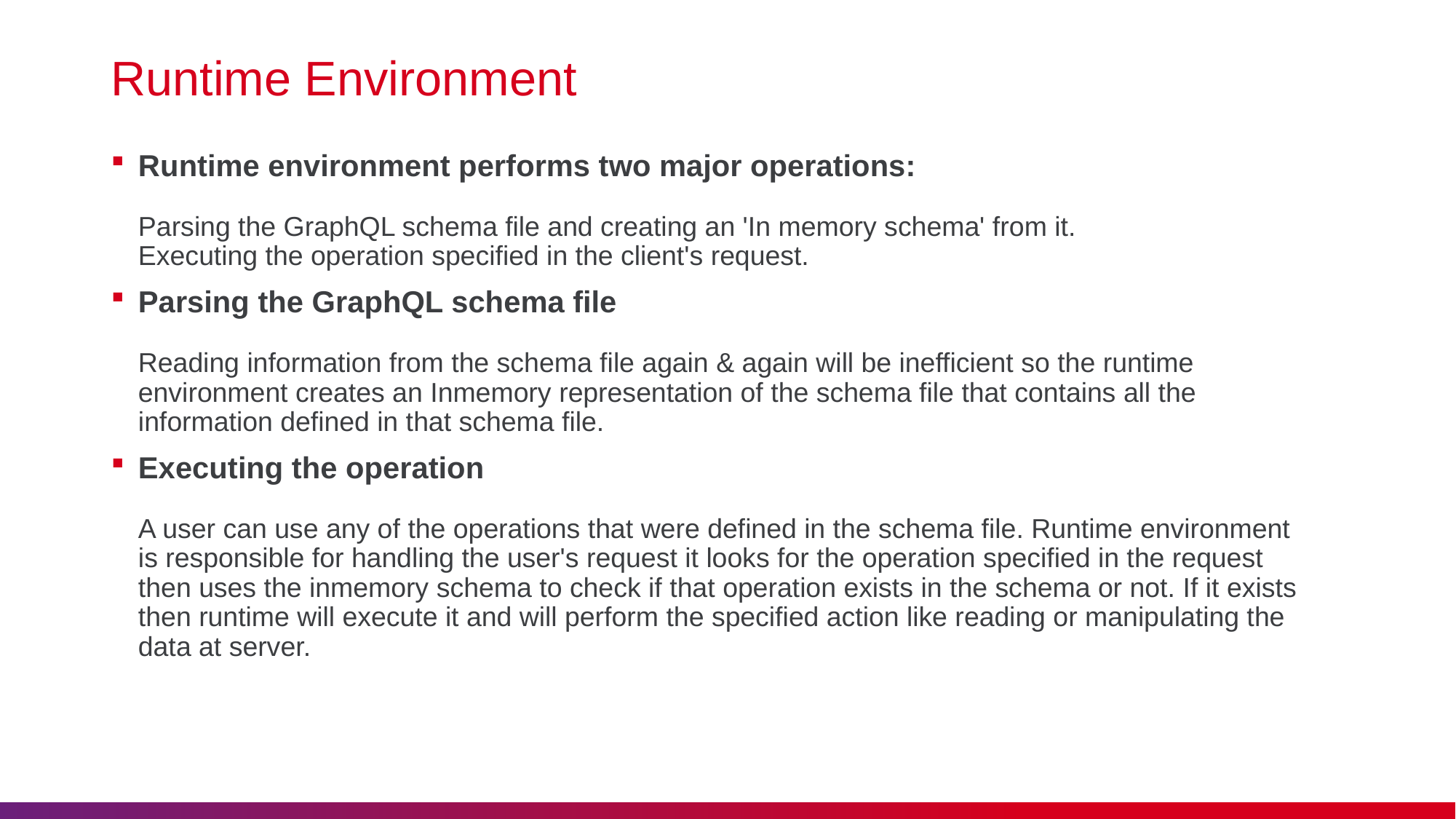

# Runtime Environment
Runtime environment performs two major operations:
Parsing the GraphQL schema file and creating an 'In memory schema' from it.
Executing the operation specified in the client's request.
Parsing the GraphQL schema file
Reading information from the schema file again & again will be inefficient so the runtime environment creates an Inmemory representation of the schema file that contains all the information defined in that schema file.
Executing the operation
A user can use any of the operations that were defined in the schema file. Runtime environment is responsible for handling the user's request it looks for the operation specified in the request then uses the inmemory schema to check if that operation exists in the schema or not. If it exists then runtime will execute it and will perform the specified action like reading or manipulating the data at server.